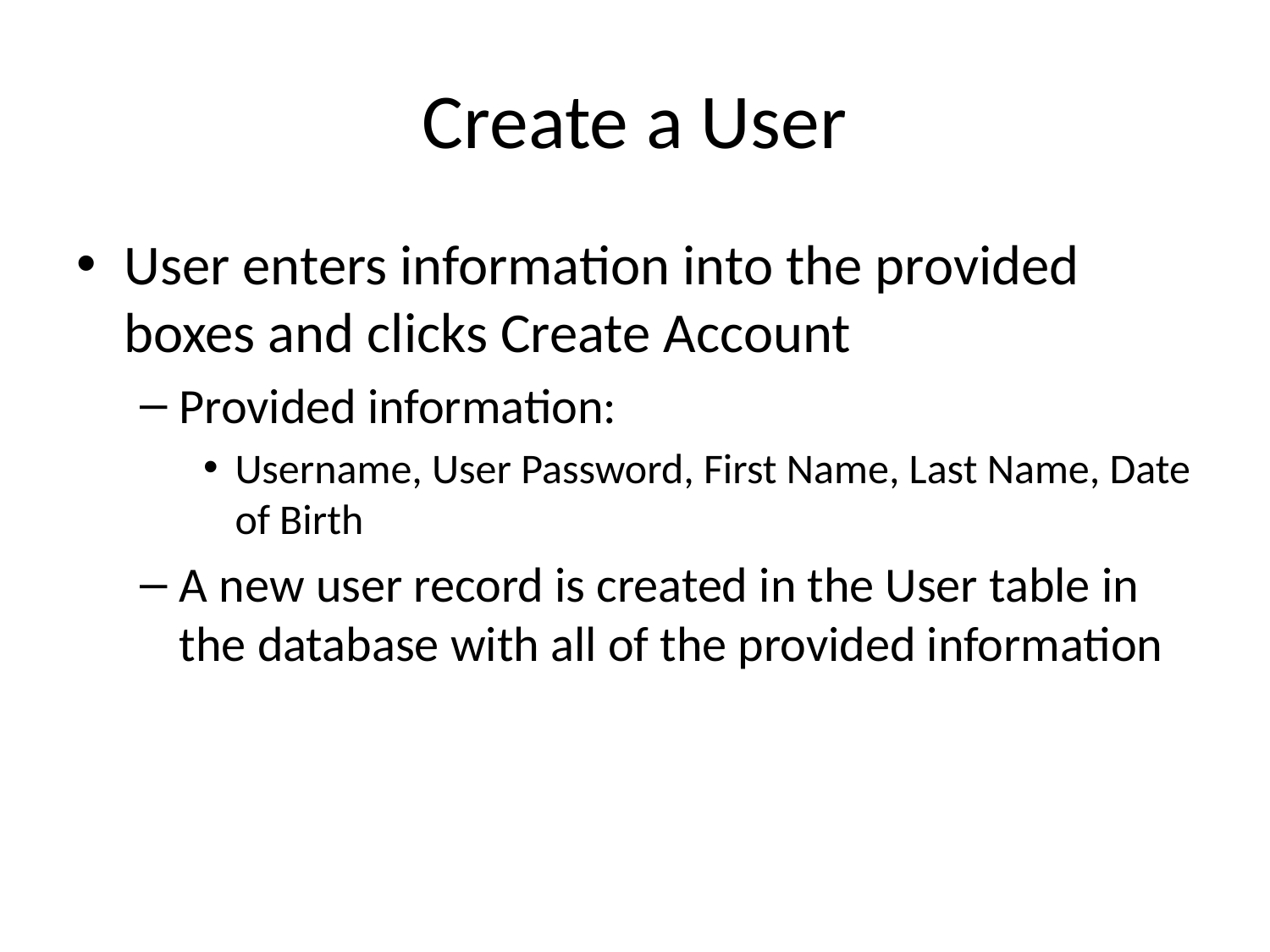

# Create a User
User enters information into the provided boxes and clicks Create Account
Provided information:
Username, User Password, First Name, Last Name, Date of Birth
A new user record is created in the User table in the database with all of the provided information